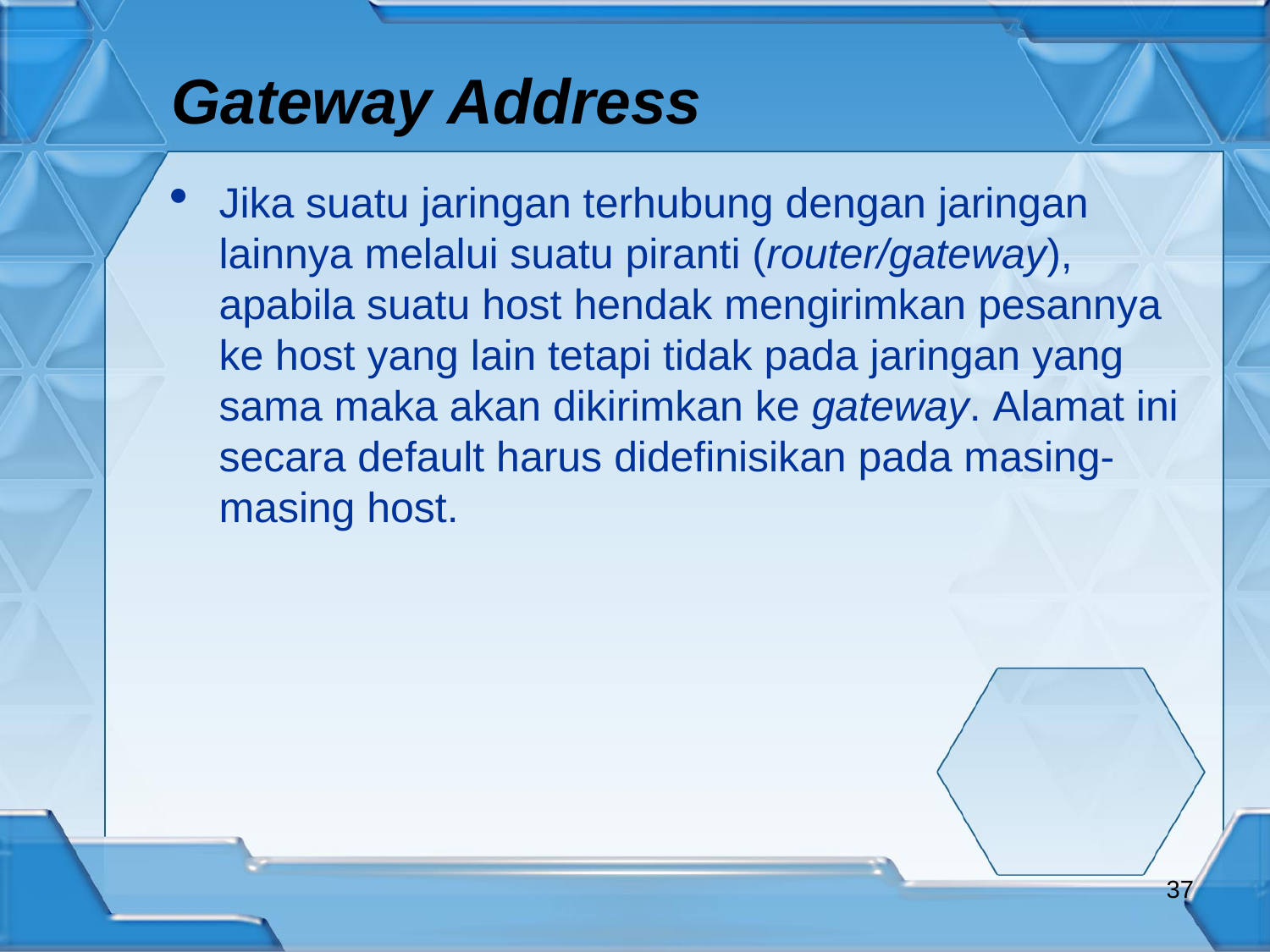

Gateway Address
Jika suatu jaringan terhubung dengan jaringan lainnya melalui suatu piranti (router/gateway), apabila suatu host hendak mengirimkan pesannya ke host yang lain tetapi tidak pada jaringan yang sama maka akan dikirimkan ke gateway. Alamat ini secara default harus didefinisikan pada masing-masing host.

37